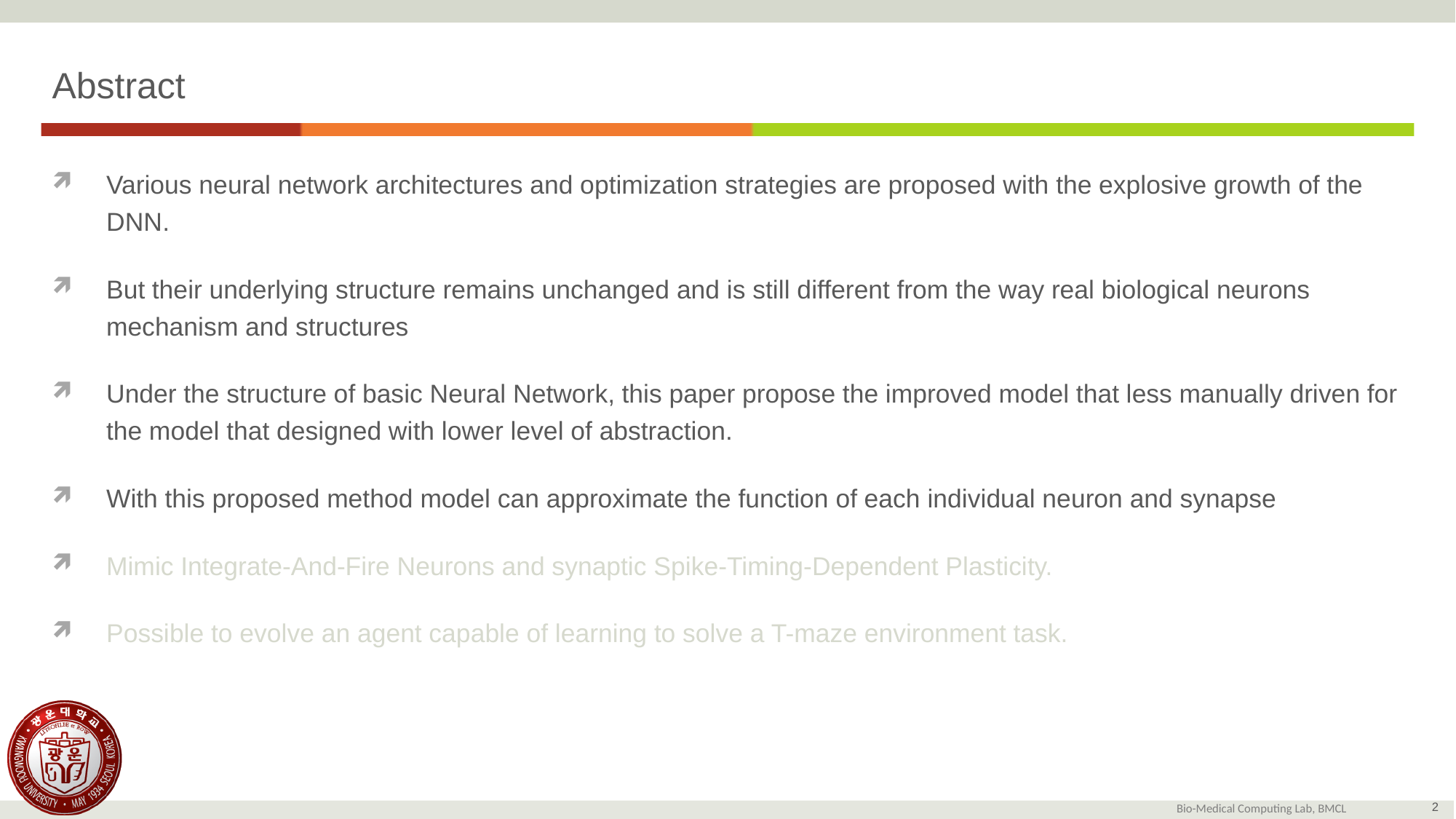

Abstract
Various neural network architectures and optimization strategies are proposed with the explosive growth of the DNN.
But their underlying structure remains unchanged and is still different from the way real biological neurons mechanism and structures
Under the structure of basic Neural Network, this paper propose the improved model that less manually driven for the model that designed with lower level of abstraction.
With this proposed method model can approximate the function of each individual neuron and synapse
Mimic Integrate-And-Fire Neurons and synaptic Spike-Timing-Dependent Plasticity.
Possible to evolve an agent capable of learning to solve a T-maze environment task.

2